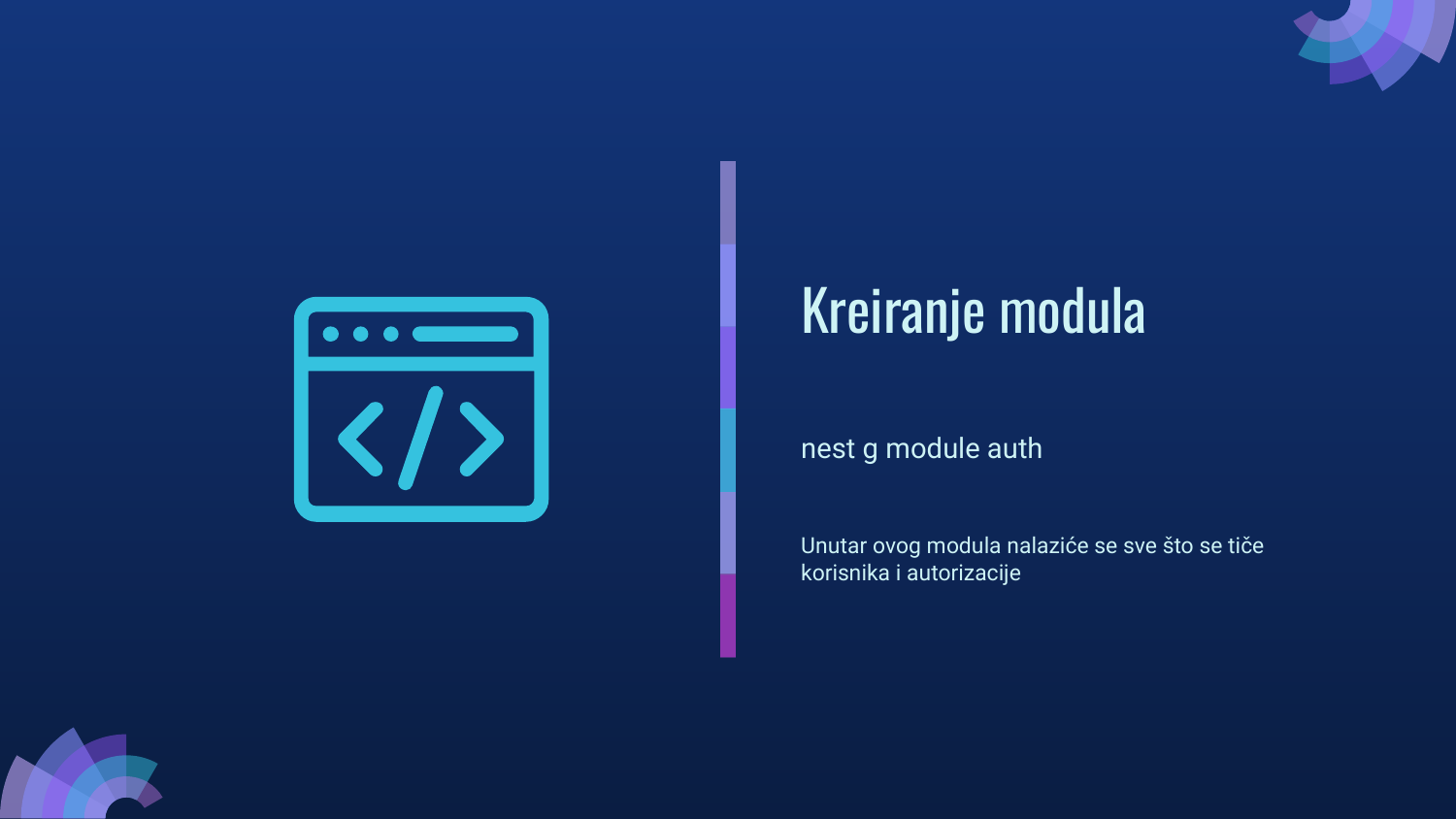

# Kreiranje modula

nest g module auth

Unutar ovog modula nalaziće se sve što se tiče korisnika i autorizacije